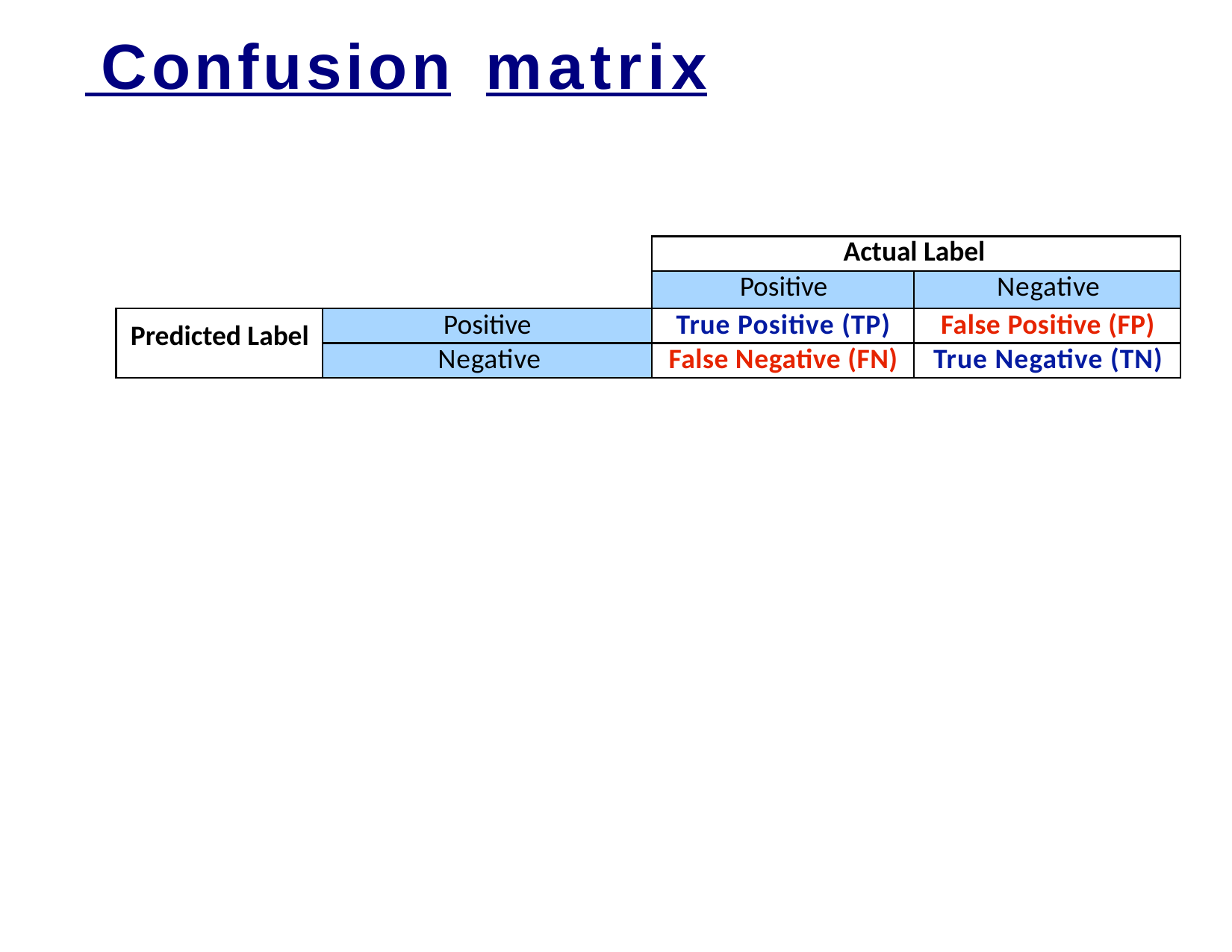

# Confusion	matrix
|  |  | Actual Label |  |
| --- | --- | --- | --- |
|  |  | Positive | Negative |
| Predicted Label | Positive | True Positive (TP) | False Positive (FP) |
|  | Negative | False Negative (FN) | True Negative (TN) |